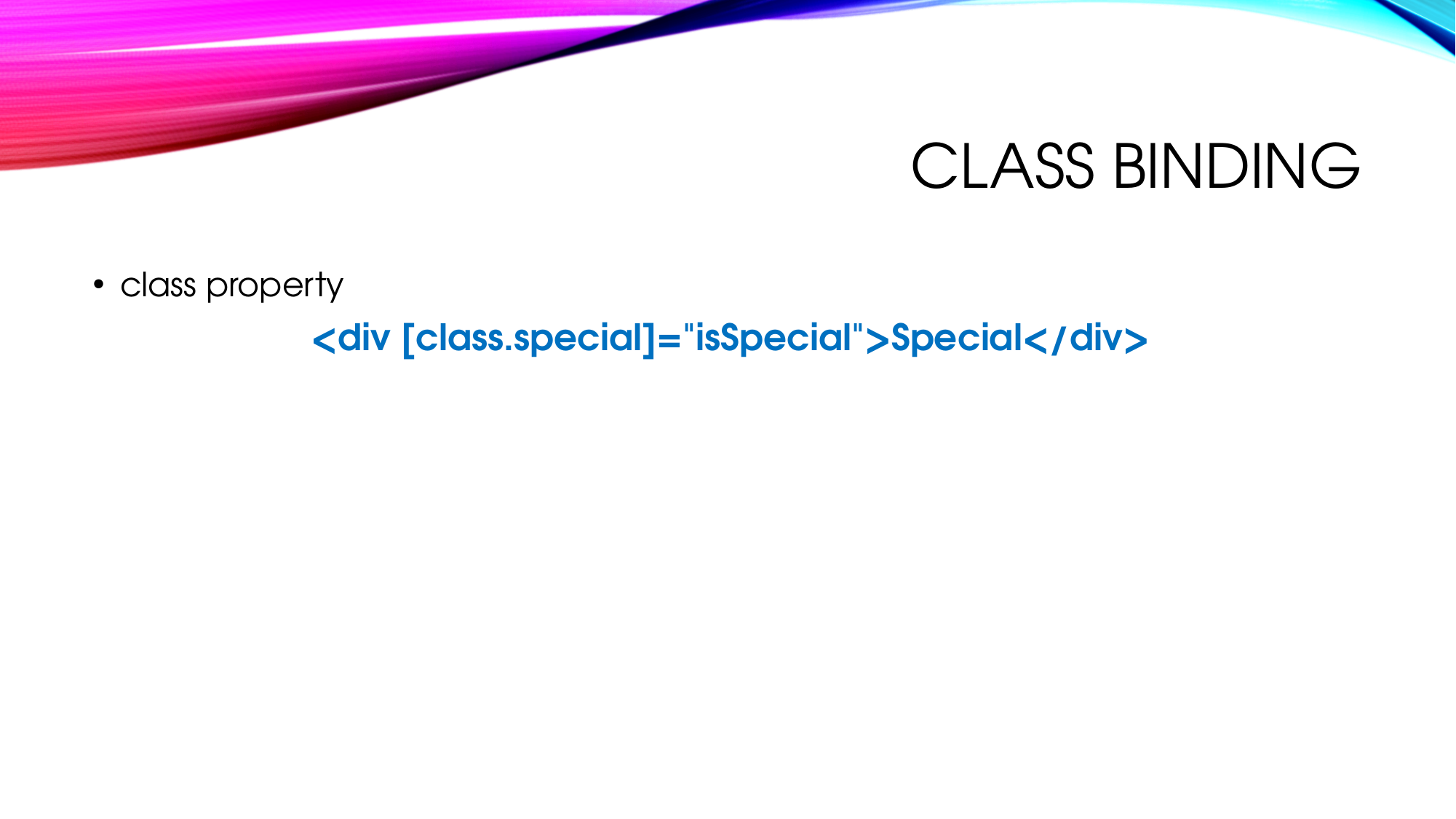

# Class binding
class property
		<div [class.special]="isSpecial">Special</div>